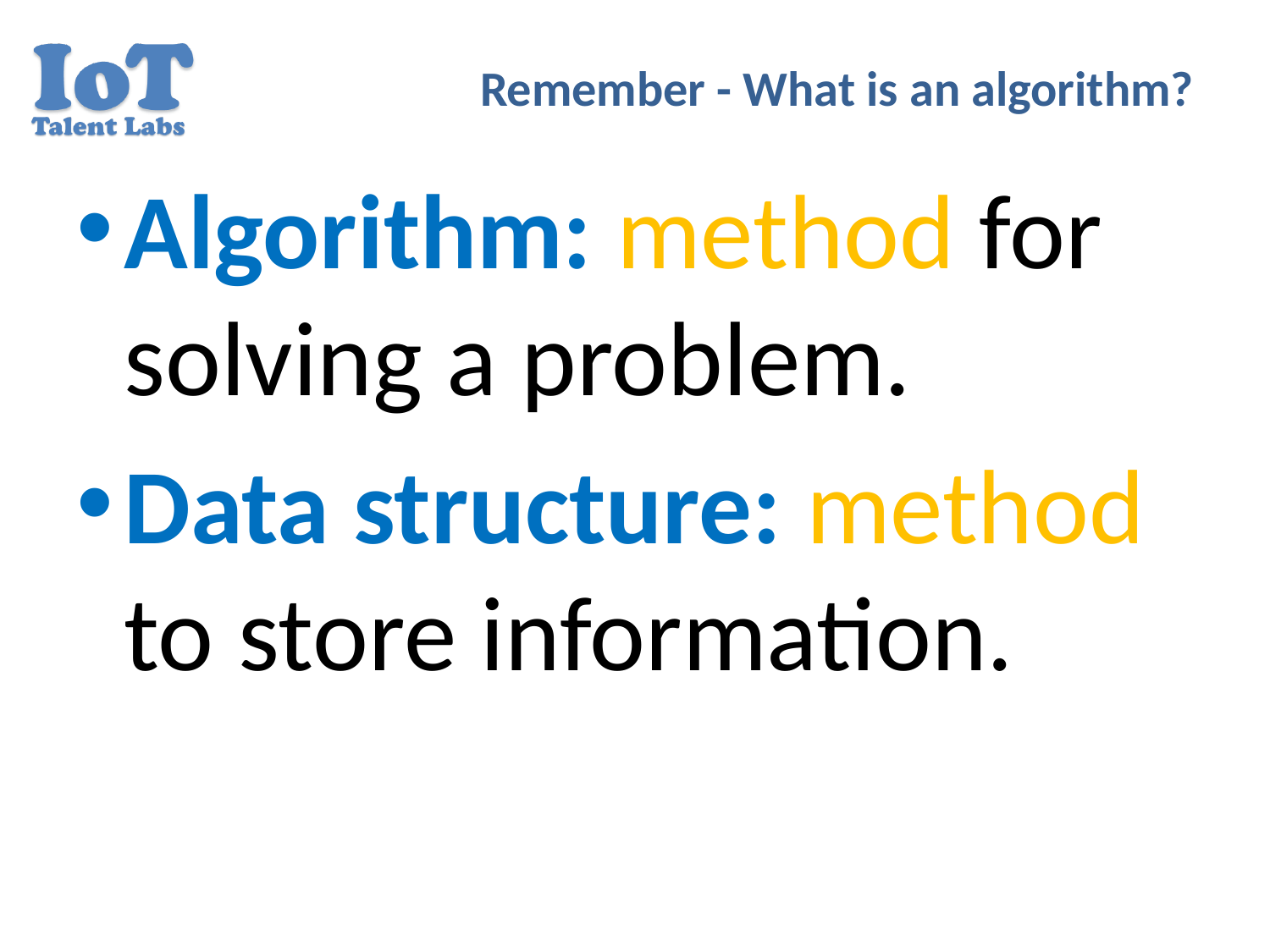

# Remember - What is an algorithm?
Algorithm: method for solving a problem.
Data structure: method to store information.